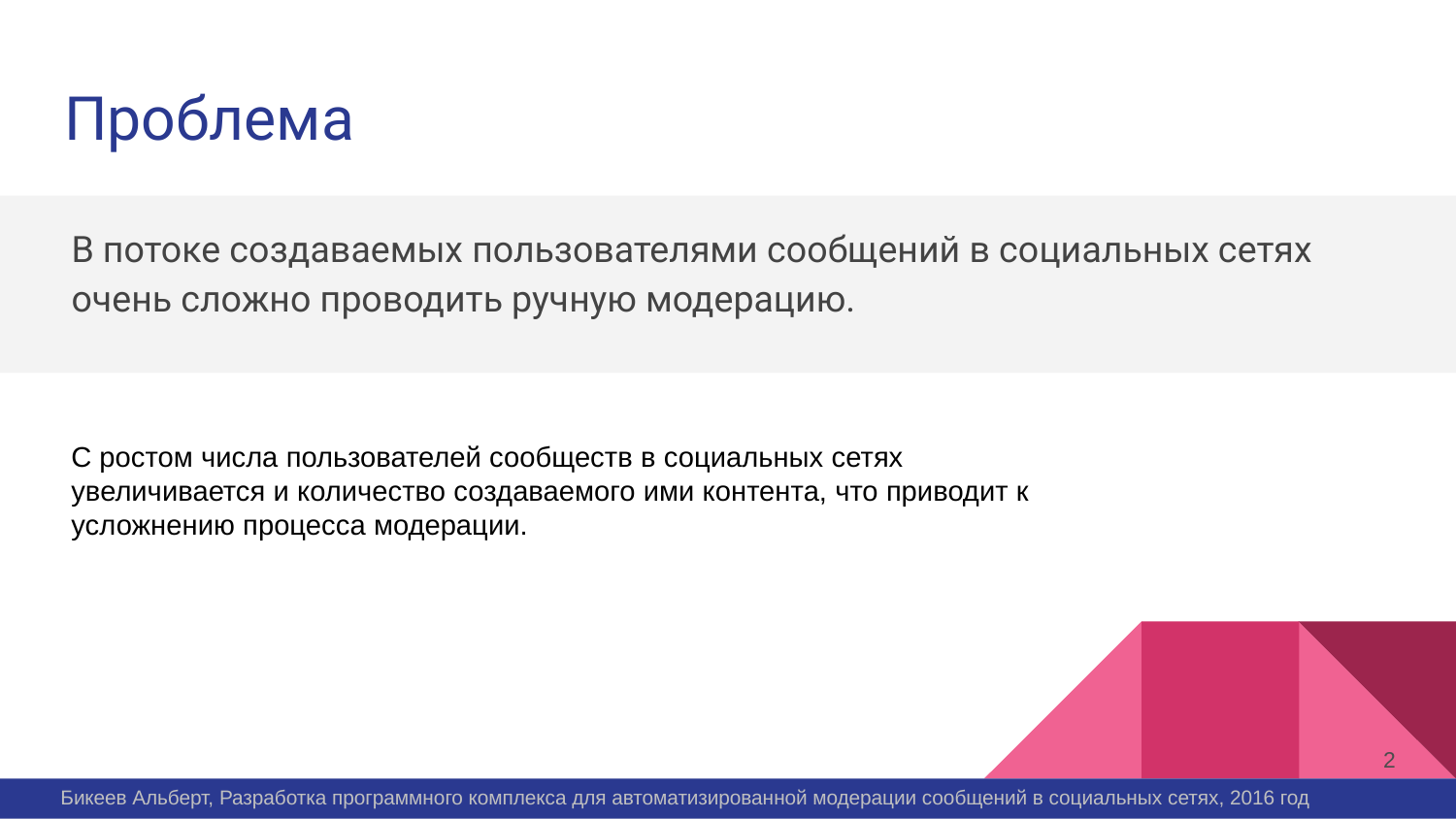

# Проблема

В потоке создаваемых пользователями сообщений в социальных сетях очень сложно проводить ручную модерацию.

С ростом числа пользователей сообществ в социальных сетях увеличивается и количество создаваемого ими контента, что приводит к усложнению процесса модерации.
2
Бикеев Альберт, Разработка программного комплекса для автоматизированной модерации сообщений в социальных сетях, 2016 год